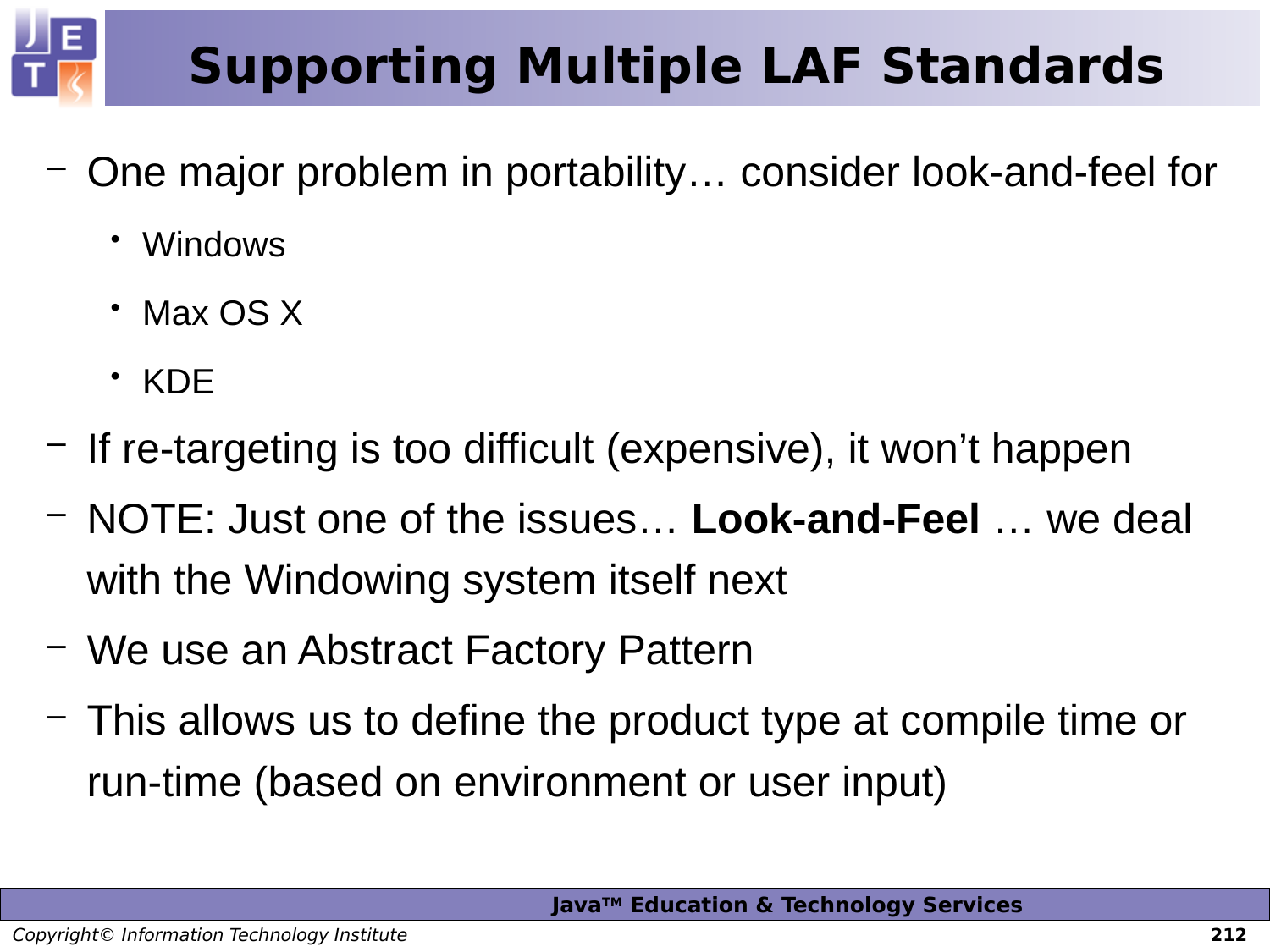

# Supporting Multiple LAF Standards
One major problem in portability… consider look-and-feel for
Windows
Max OS X
KDE
If re-targeting is too difficult (expensive), it won’t happen
NOTE: Just one of the issues… Look-and-Feel … we deal with the Windowing system itself next
We use an Abstract Factory Pattern
This allows us to define the product type at compile time or run-time (based on environment or user input)